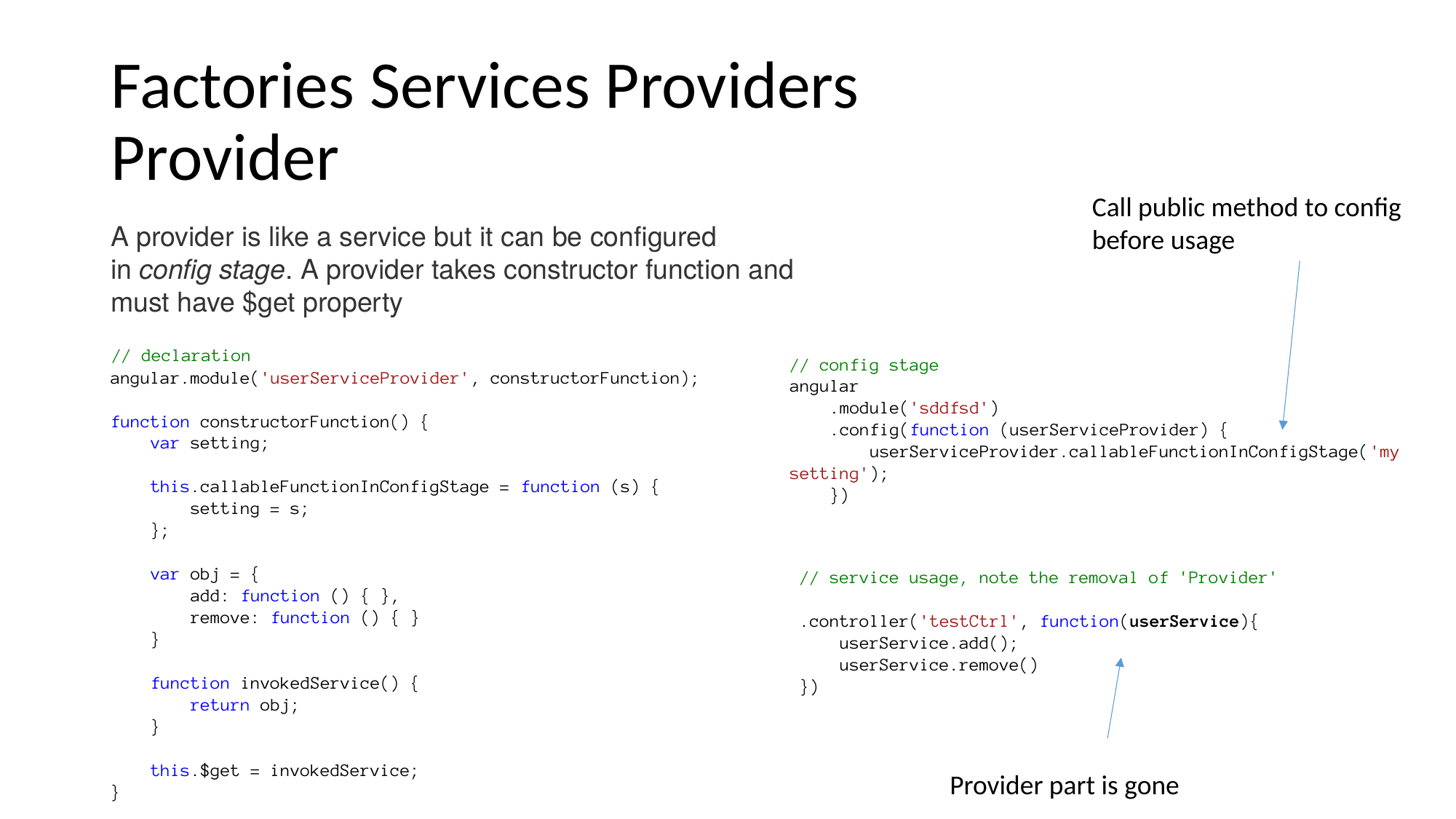

# Factories Services Providers Provider
Call public method to config
before usage
A provider is like a service but it can be configured in config stage. A provider takes constructor function and must have $get property
// declaration
// config stage
angular
    .module('sddfsd')
    .config(function (userServiceProvider) {
        userServiceProvider.callableFunctionInConfigStage('my setting');
    })
angular.module('userServiceProvider', constructorFunction);

function constructorFunction() {
    var setting;

    this.callableFunctionInConfigStage = function (s) {
        setting = s;
    };

    var obj = {
        add: function () { },
        remove: function () { }
    }

    function invokedService() {
        return obj;
    }

    this.$get = invokedService;
}
// service usage, note the removal of 'Provider'

.controller('testCtrl', function(userService){
    userService.add();
    userService.remove()
})
Provider part is gone